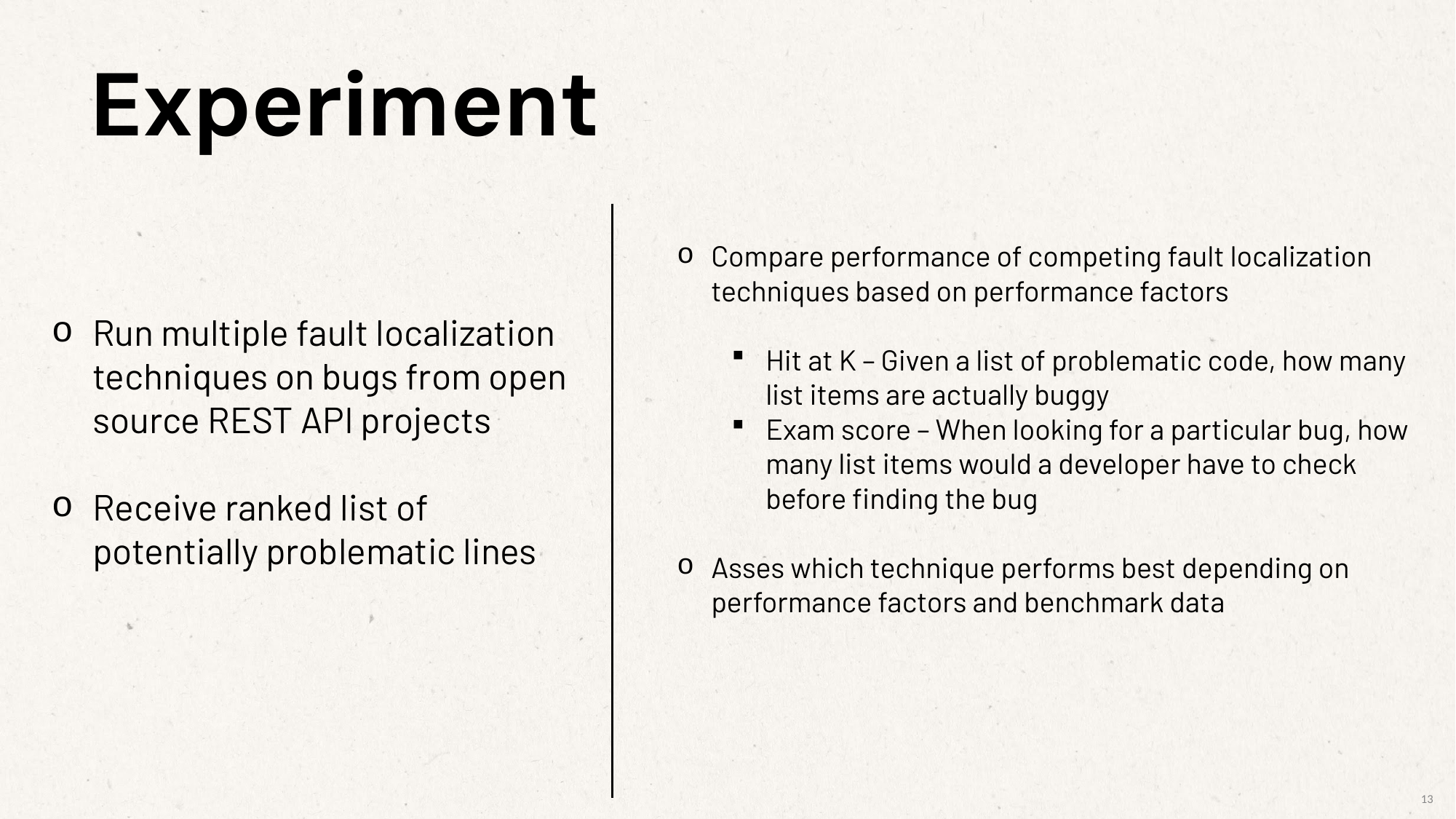

Experiment

Compare performance of competing fault localization techniques based on performance factors

Hit at K – Given a list of problematic code, how many list items are actually buggy
Exam score – When looking for a particular bug, how many list items would a developer have to check before finding the bug

Asses which technique performs best depending on performance factors and benchmark data

Run multiple fault localization techniques on bugs from open source REST API projects

Receive ranked list of potentially problematic lines

13